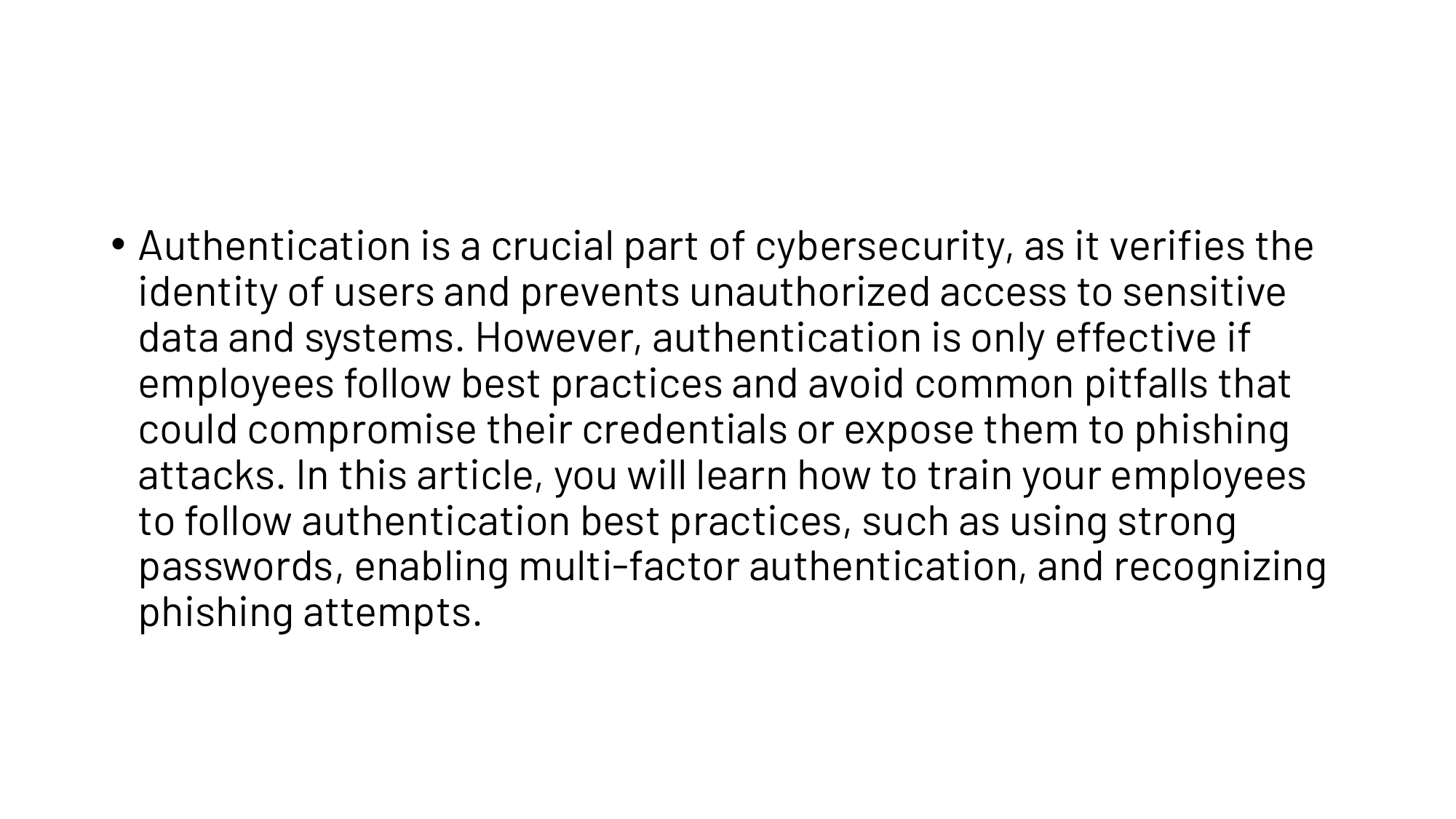

#
Authentication is a crucial part of cybersecurity, as it verifies the identity of users and prevents unauthorized access to sensitive data and systems. However, authentication is only effective if employees follow best practices and avoid common pitfalls that could compromise their credentials or expose them to phishing attacks. In this article, you will learn how to train your employees to follow authentication best practices, such as using strong passwords, enabling multi-factor authentication, and recognizing phishing attempts.